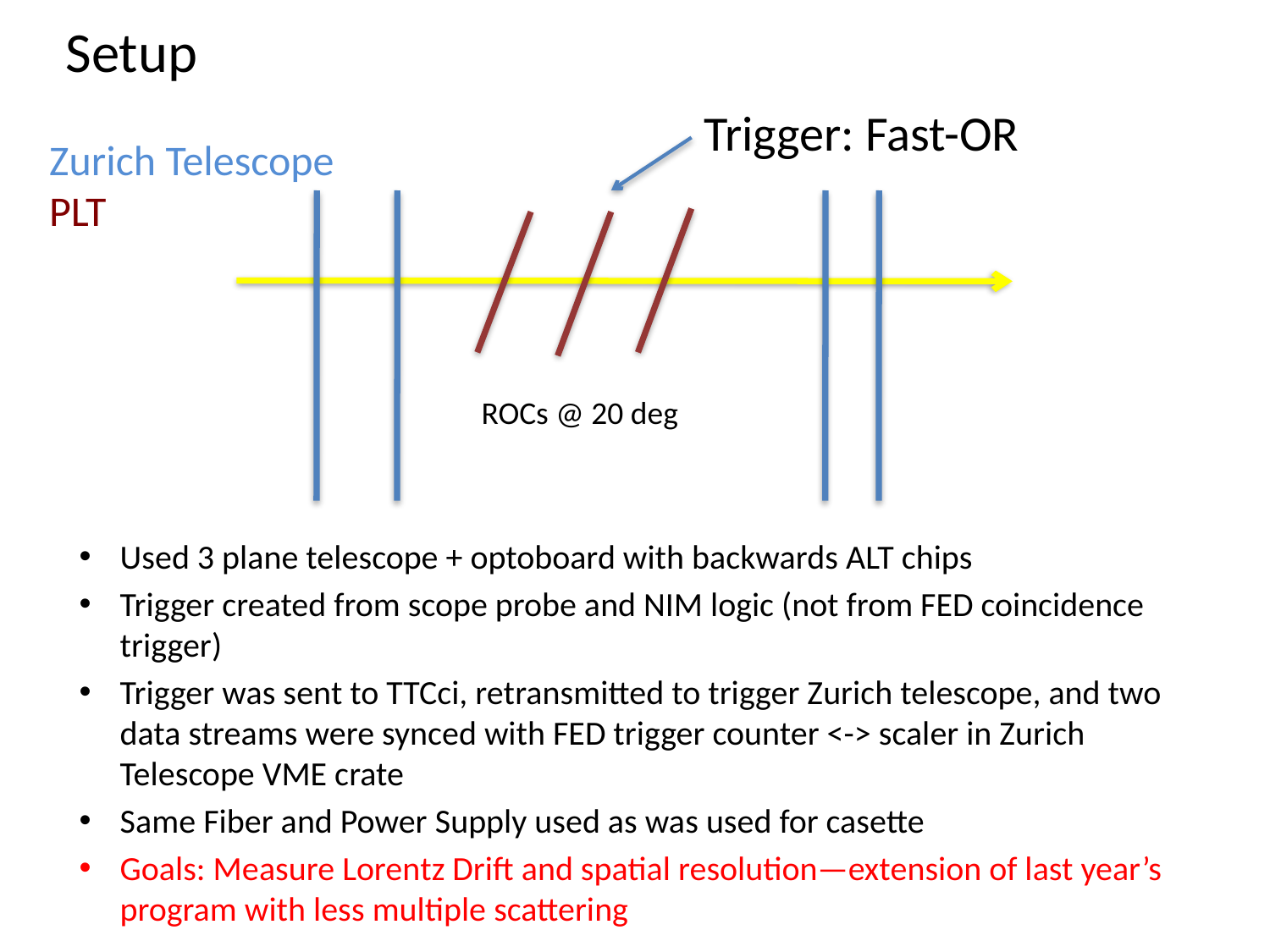

# Setup
Trigger: Fast-OR
Zurich Telescope
PLT
ROCs @ 20 deg
Used 3 plane telescope + optoboard with backwards ALT chips
Trigger created from scope probe and NIM logic (not from FED coincidence trigger)
Trigger was sent to TTCci, retransmitted to trigger Zurich telescope, and two data streams were synced with FED trigger counter <-> scaler in Zurich Telescope VME crate
Same Fiber and Power Supply used as was used for casette
Goals: Measure Lorentz Drift and spatial resolution—extension of last year’s program with less multiple scattering